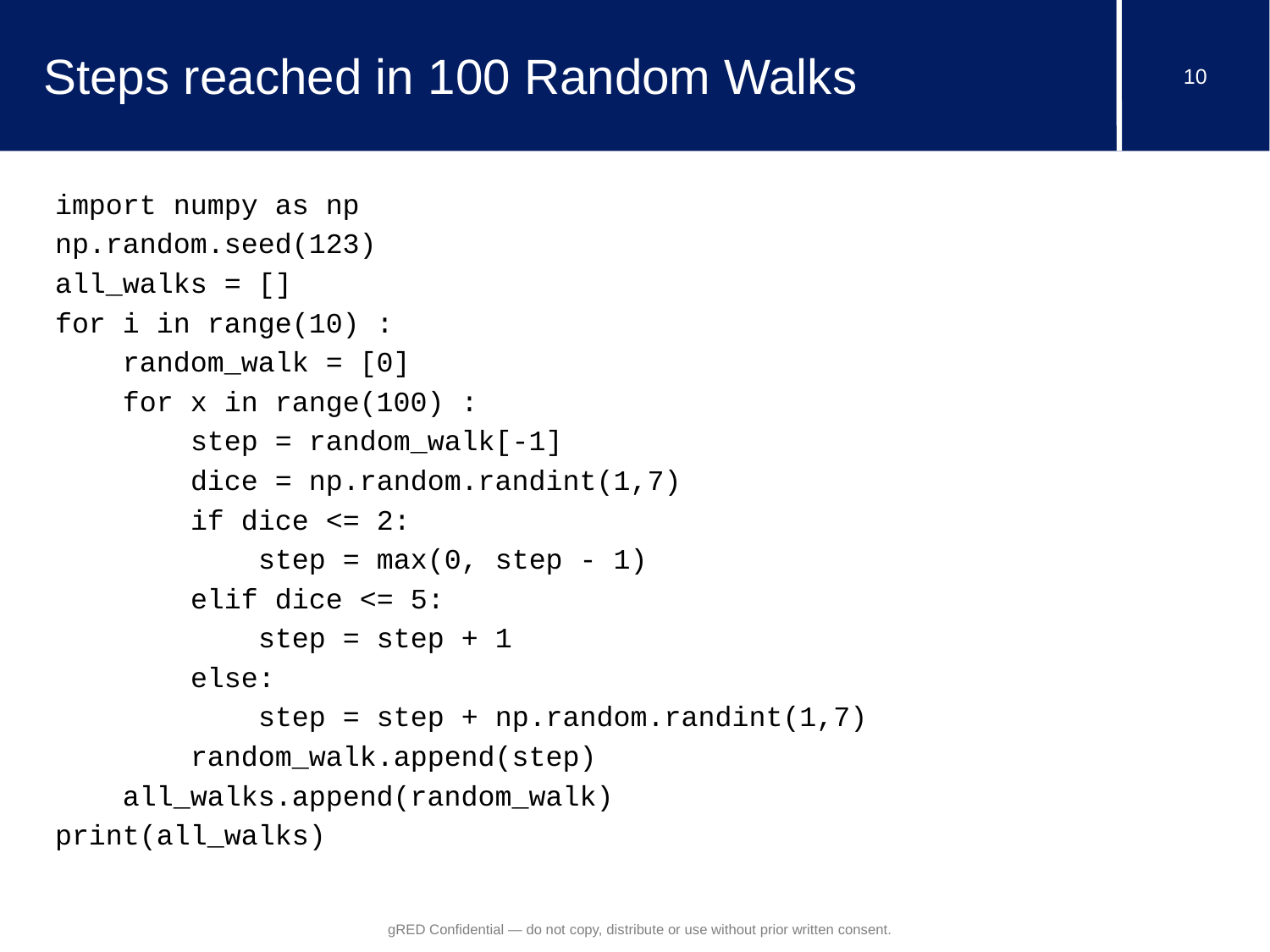

# Steps reached in 100 Random Walks
import numpy as np
np.random.seed(123)
all_walks = []
for i in range(10) :
    random_walk = [0]
    for x in range(100) :
        step = random_walk[-1]
        dice = np.random.randint(1,7)
        if dice <= 2:
            step = max(0, step - 1)
        elif dice <= 5:
            step = step + 1
        else:
            step = step + np.random.randint(1,7)
        random_walk.append(step)
    all_walks.append(random_walk)
print(all_walks)
gRED Confidential — do not copy, distribute or use without prior written consent.